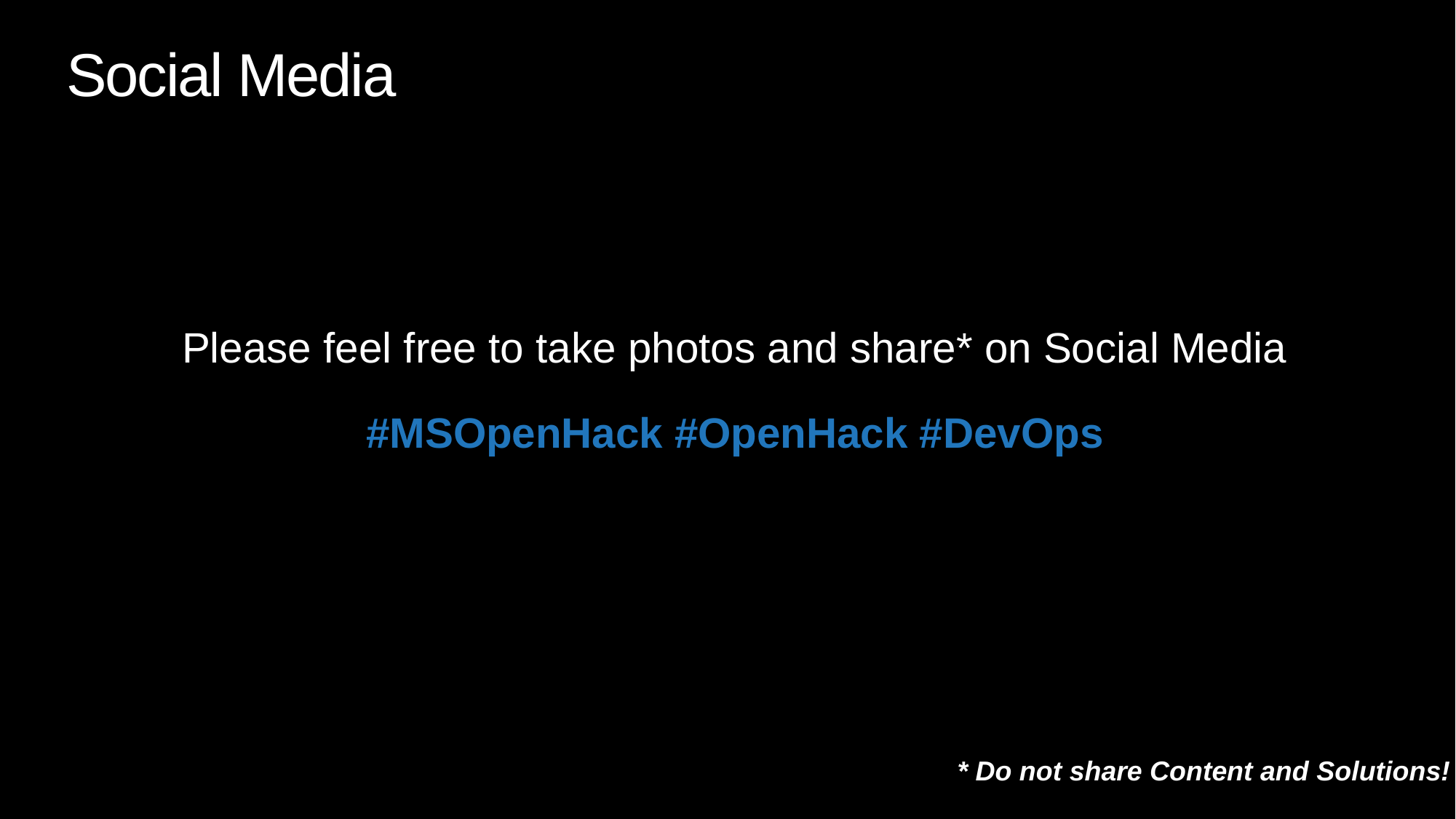

# Social Media

Please feel free to take photos and share* on Social Media
#MSOpenHack #OpenHack #DevOps
* Do not share Content and Solutions!